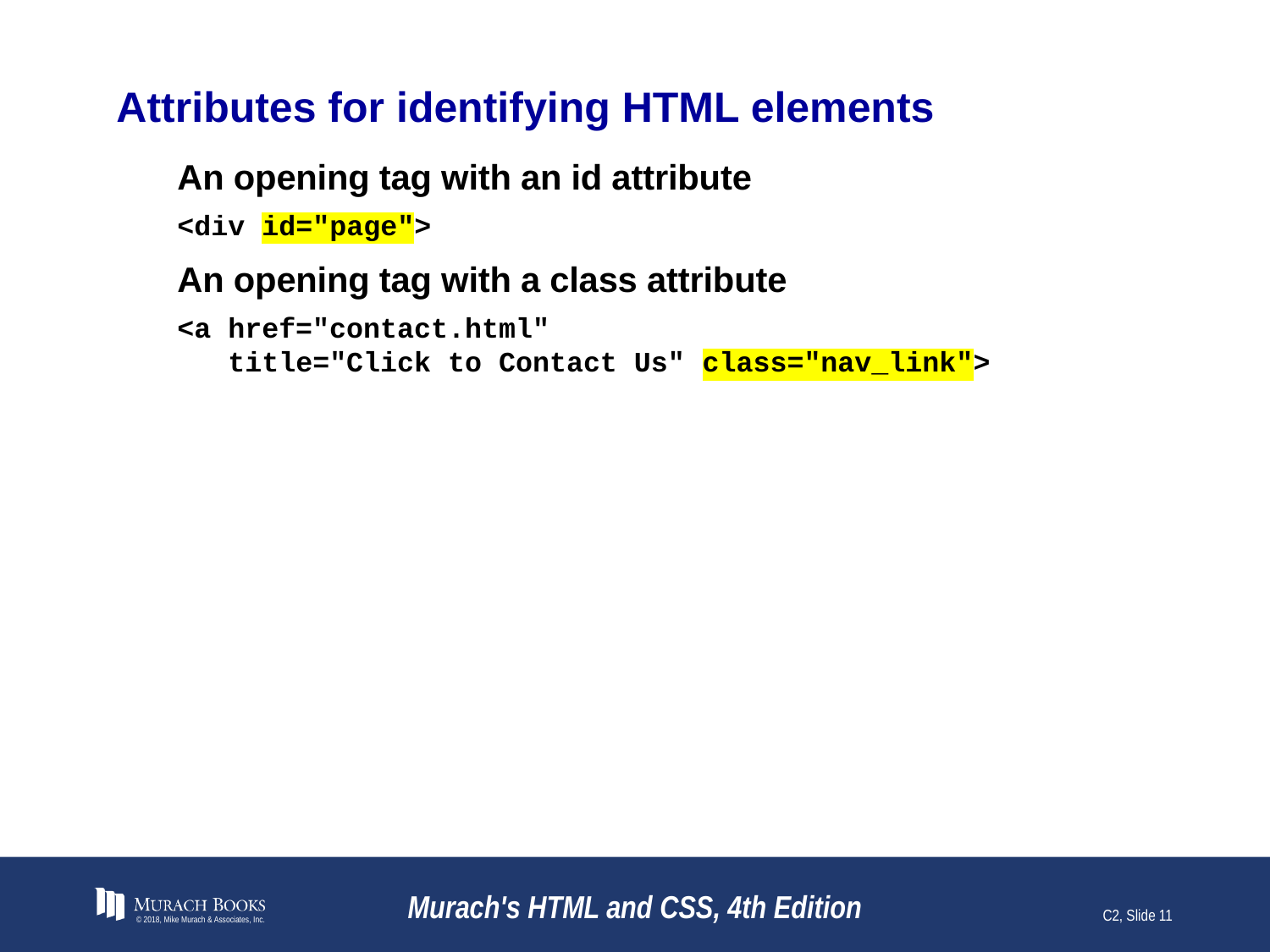

# Attributes for identifying HTML elements
An opening tag with an id attribute
<div id="page">
An opening tag with a class attribute
<a href="contact.html"
   title="Click to Contact Us" class="nav_link">

© 2018, Mike Murach & Associates, Inc.
Murach's HTML and CSS, 4th Edition

C2, Slide 11